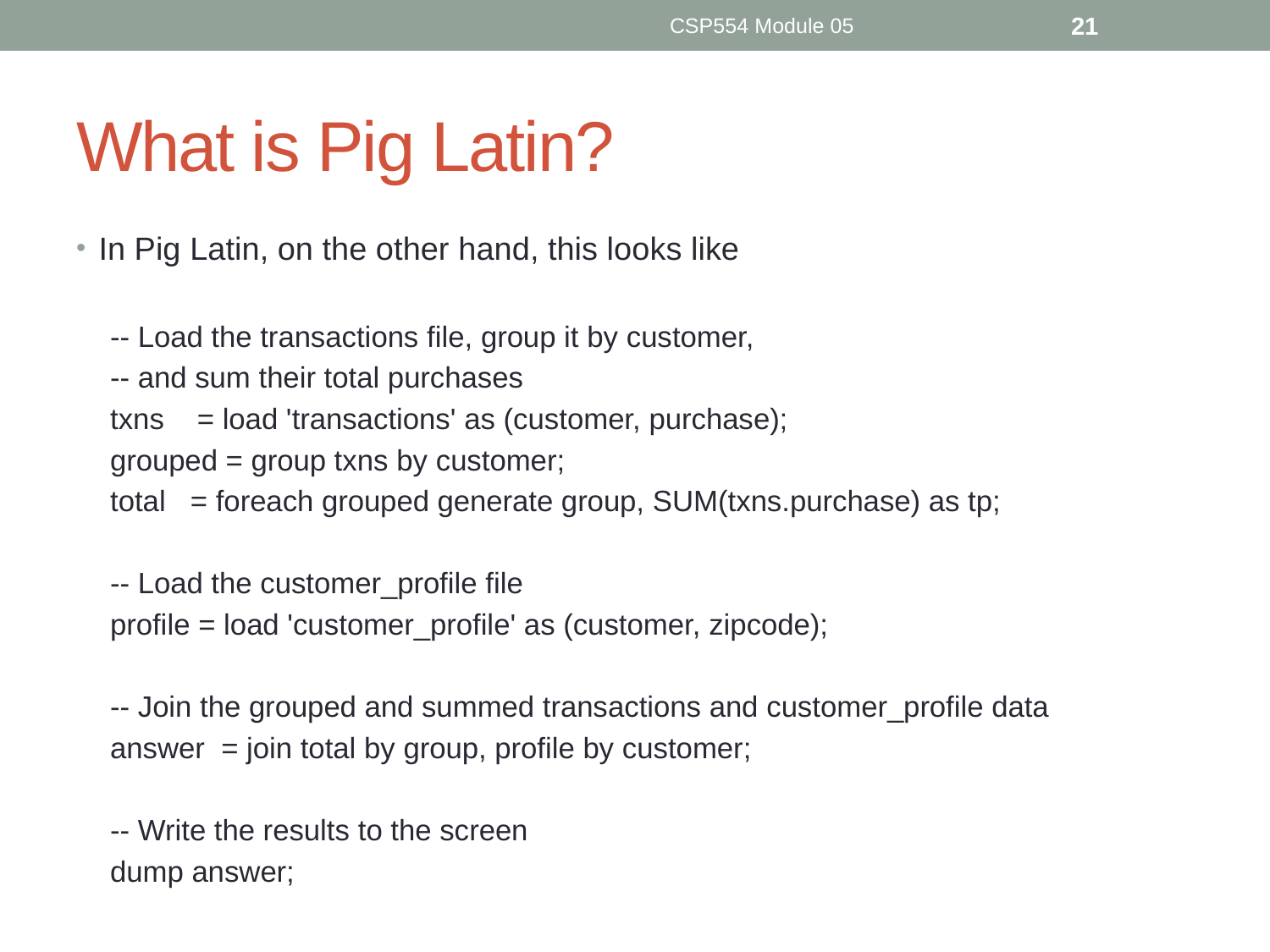

CSP554 Module 05
21
# What is Pig Latin?
In Pig Latin, on the other hand, this looks like

-- Load the transactions file, group it by customer,
-- and sum their total purchases
txns    = load 'transactions' as (customer, purchase);
grouped = group txns by customer;
total   = foreach grouped generate group, SUM(txns.purchase) as tp;

-- Load the customer_profile file
profile = load 'customer_profile' as (customer, zipcode);

-- Join the grouped and summed transactions and customer_profile data
answer  = join total by group, profile by customer;

-- Write the results to the screen
dump answer;